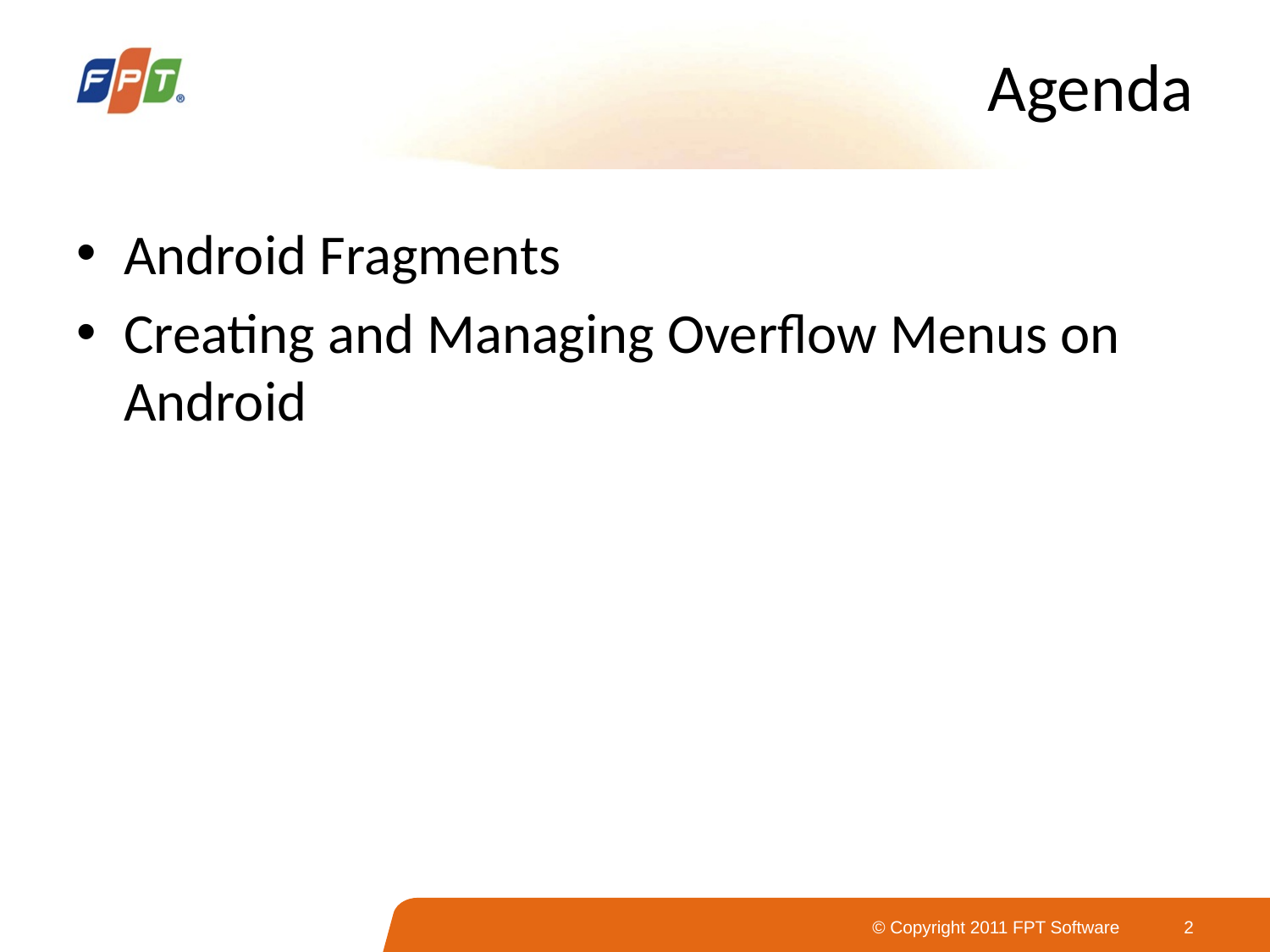

# Agenda
Android Fragments
Creating and Managing Overflow Menus on
Android